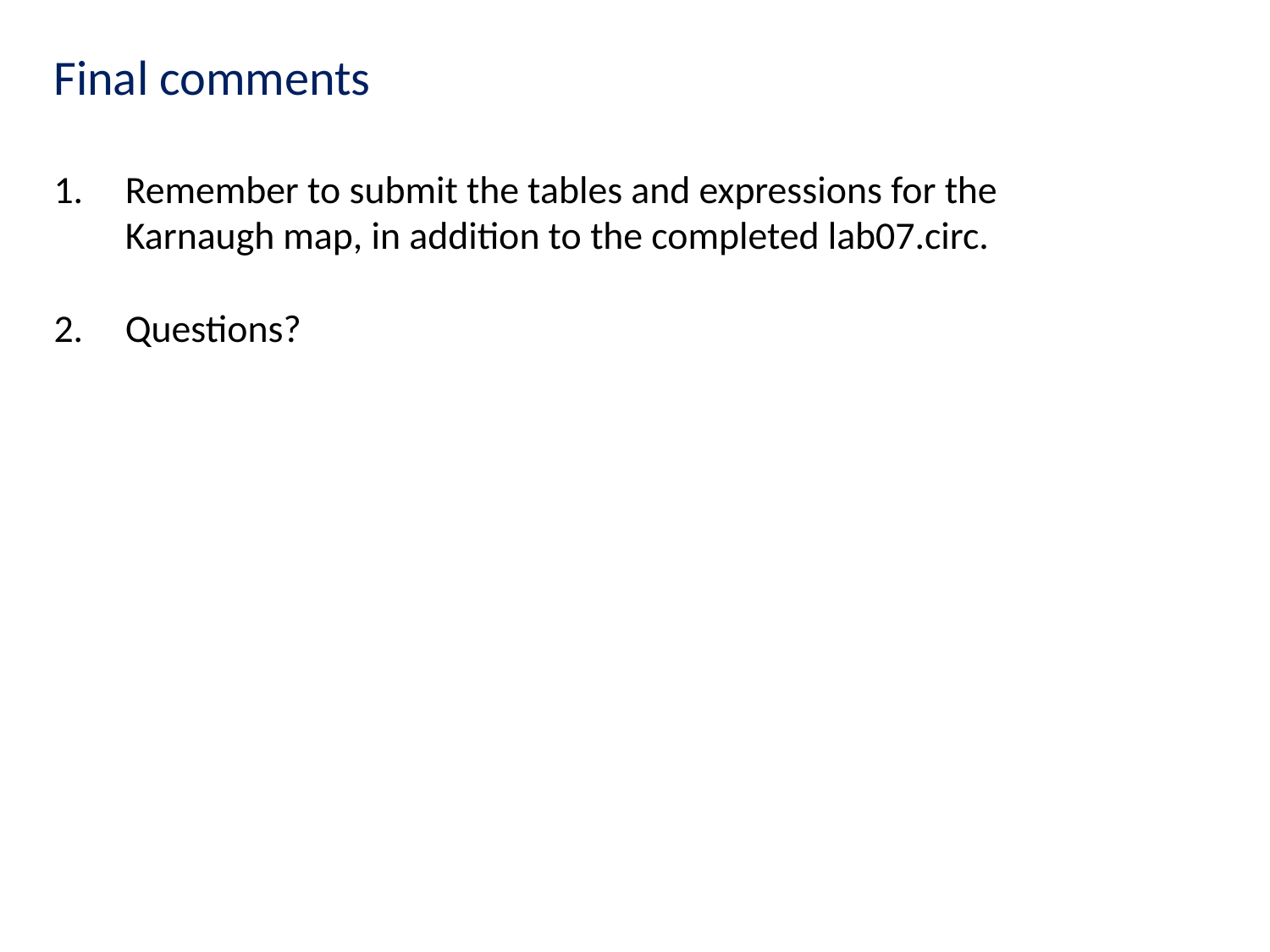

Final comments

Remember to submit the tables and expressions for the Karnaugh map, in addition to the completed lab07.circ.

Questions?